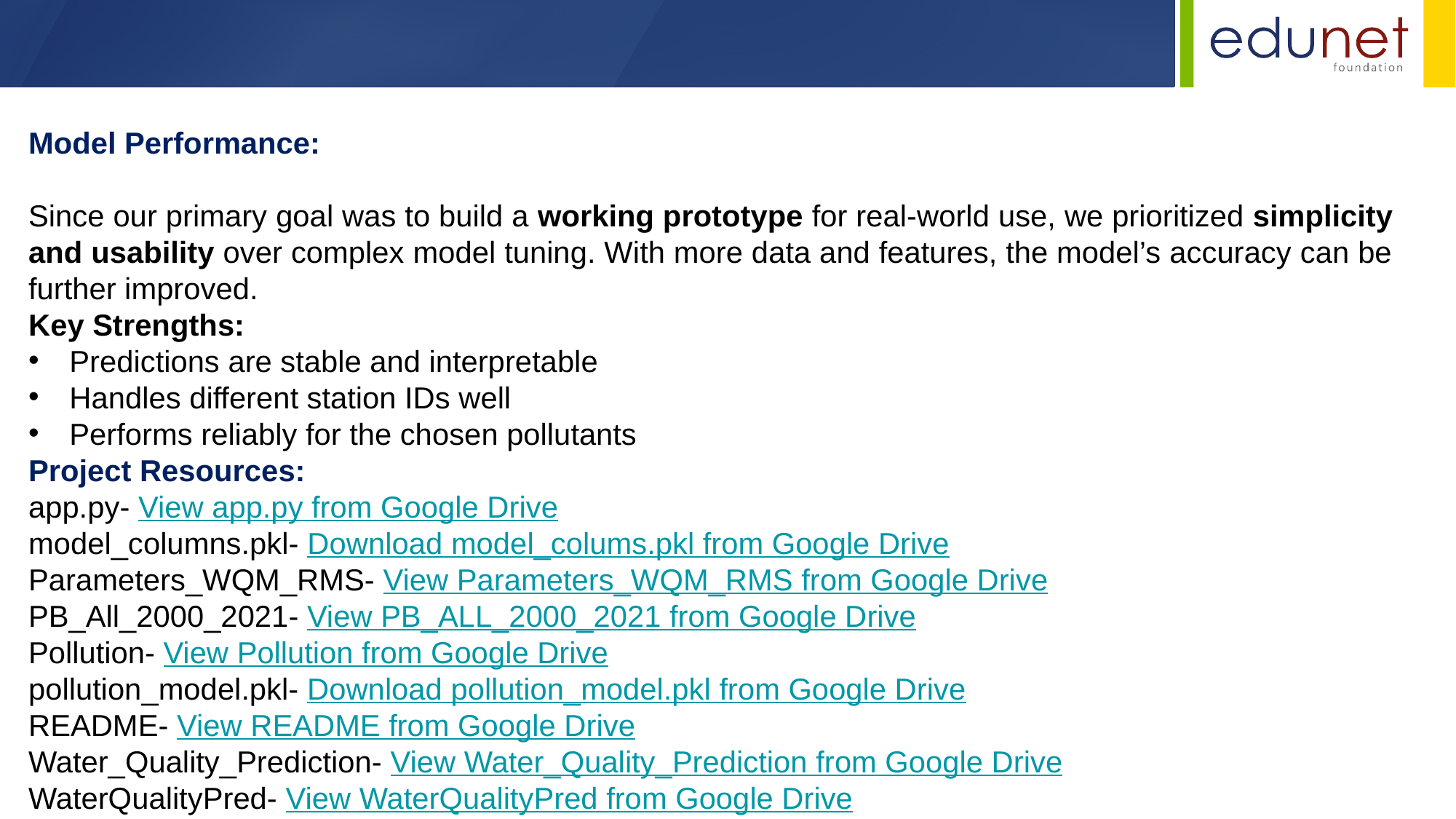

Model Performance:

Since our primary goal was to build a working prototype for real-world use, we prioritized simplicity and usability over complex model tuning. With more data and features, the model’s accuracy can be further improved.
Key Strengths:
Predictions are stable and interpretable
Handles different station IDs well
Performs reliably for the chosen pollutants
Project Resources:
app.py- View app.py from Google Drive
model_columns.pkl- Download model_colums.pkl from Google Drive
Parameters_WQM_RMS- View Parameters_WQM_RMS from Google Drive
PB_All_2000_2021- View PB_ALL_2000_2021 from Google Drive
Pollution- View Pollution from Google Drive
pollution_model.pkl- Download pollution_model.pkl from Google Drive
README- View README from Google Drive
Water_Quality_Prediction- View Water_Quality_Prediction from Google Drive
WaterQualityPred- View WaterQualityPred from Google Drive